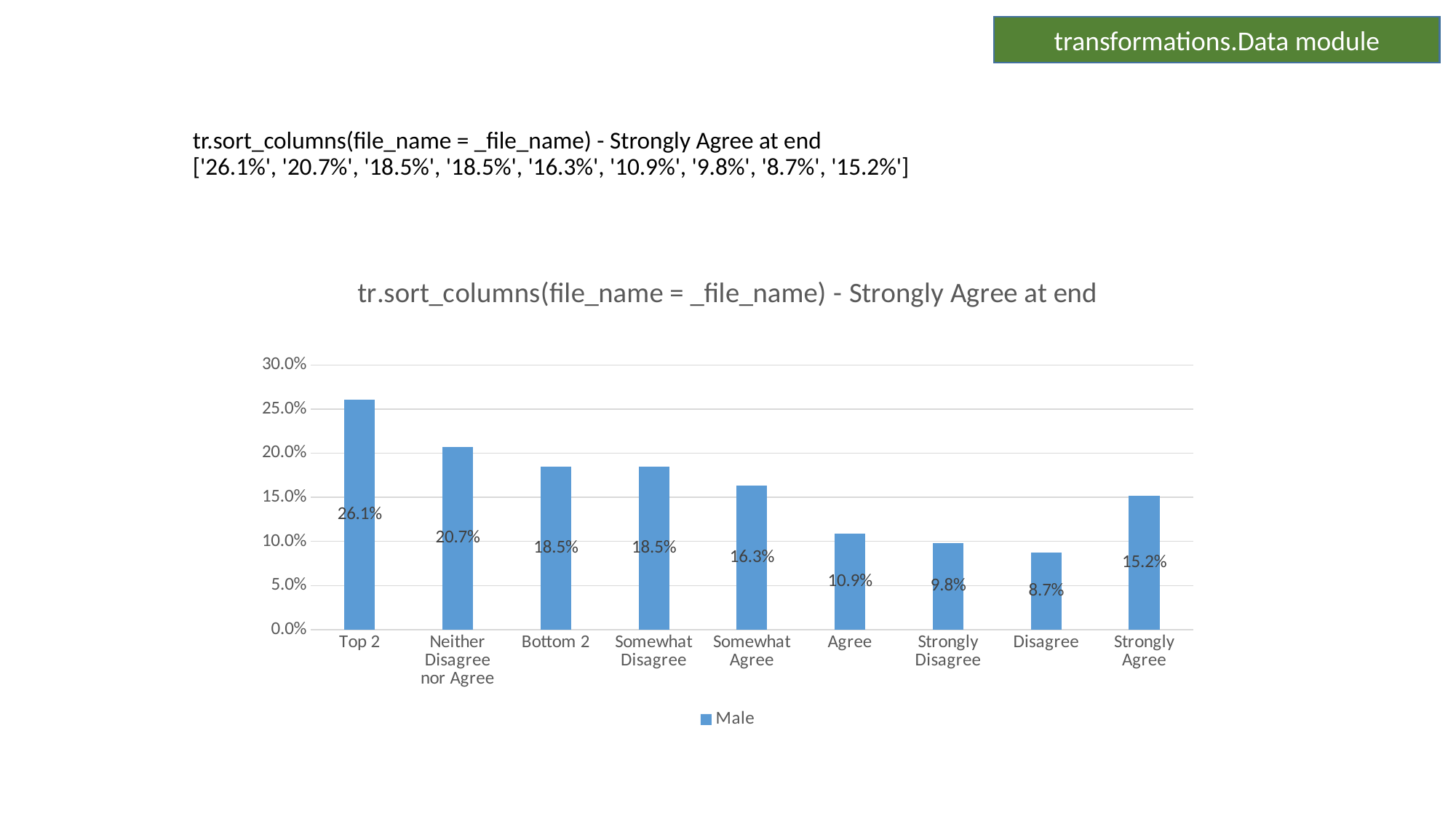

transformations.Data module
# tr.sort_columns(file_name = _file_name) - Strongly Agree at end
['26.1%', '20.7%', '18.5%', '18.5%', '16.3%', '10.9%', '9.8%', '8.7%', '15.2%']

### Chart: tr.sort_columns(file_name = _file_name) - Strongly Agree at end

| Category | Male |
|---|---|
| Top 2 | 0.261 |
| Neither Disagree nor Agree | 0.207 |
| Bottom 2 | 0.185 |
| Somewhat Disagree | 0.185 |
| Somewhat Agree | 0.163 |
| Agree | 0.109 |
| Strongly Disagree | 0.098 |
| Disagree | 0.087 |
| Strongly Agree | 0.152 |